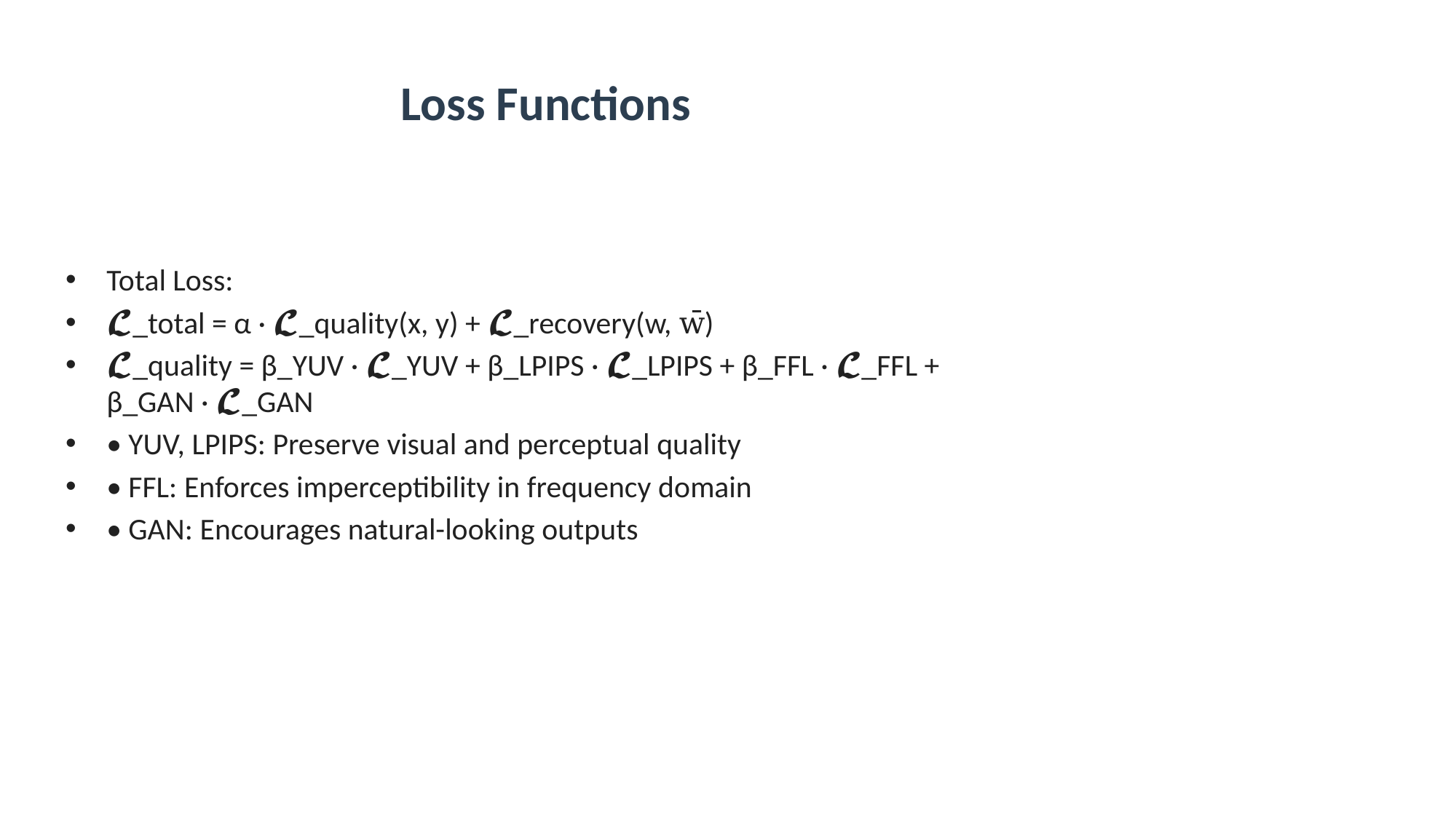

# Loss Functions

Total Loss:
𝓛_total = α · 𝓛_quality(x, y) + 𝓛_recovery(w, w̄)
𝓛_quality = β_YUV · 𝓛_YUV + β_LPIPS · 𝓛_LPIPS + β_FFL · 𝓛_FFL + β_GAN · 𝓛_GAN
• YUV, LPIPS: Preserve visual and perceptual quality
• FFL: Enforces imperceptibility in frequency domain
• GAN: Encourages natural-looking outputs